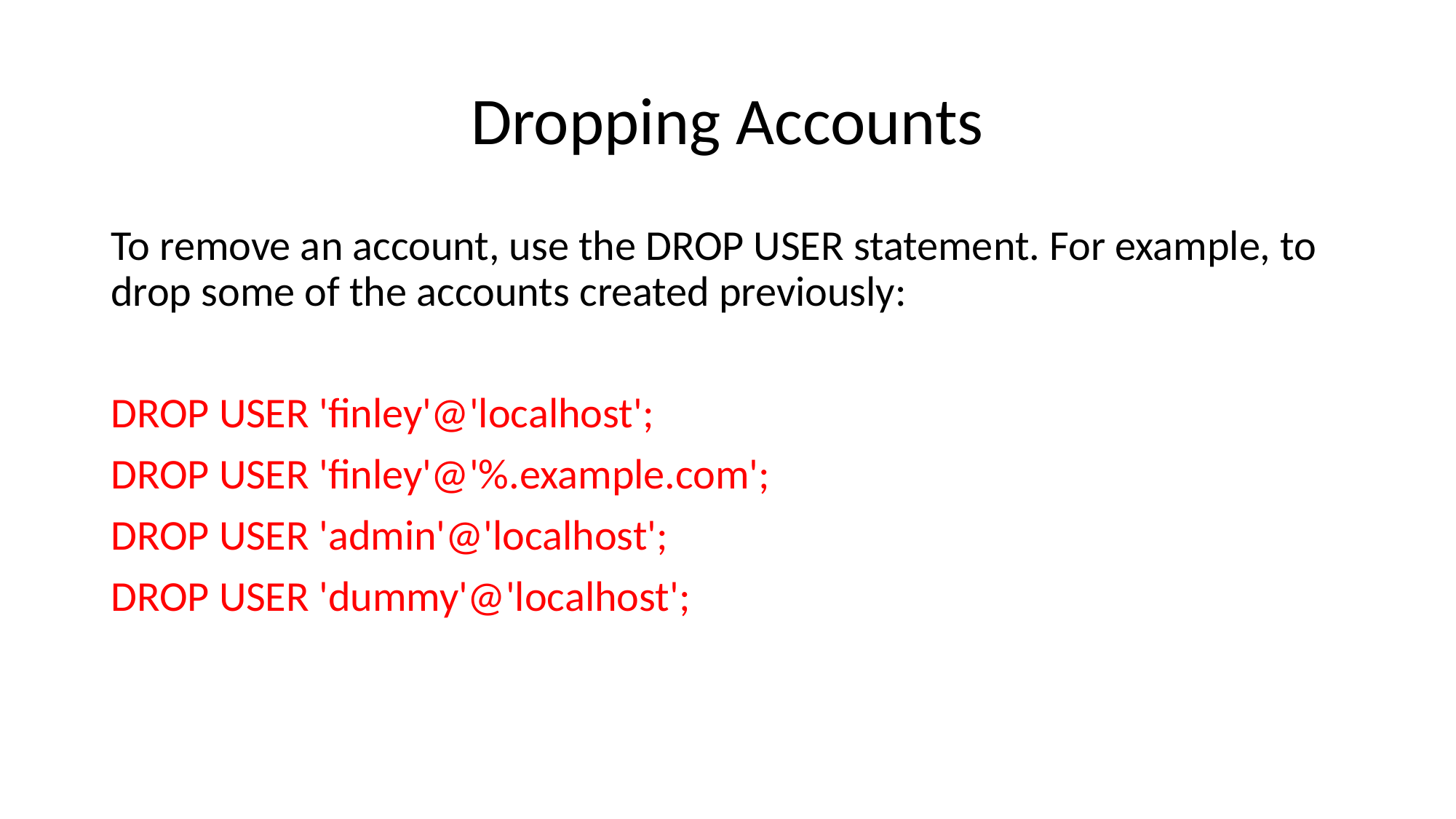

# Dropping Accounts
To remove an account, use the DROP USER statement. For example, to drop some of the accounts created previously:

DROP USER 'finley'@'localhost';
DROP USER 'finley'@'%.example.com';
DROP USER 'admin'@'localhost';
DROP USER 'dummy'@'localhost';